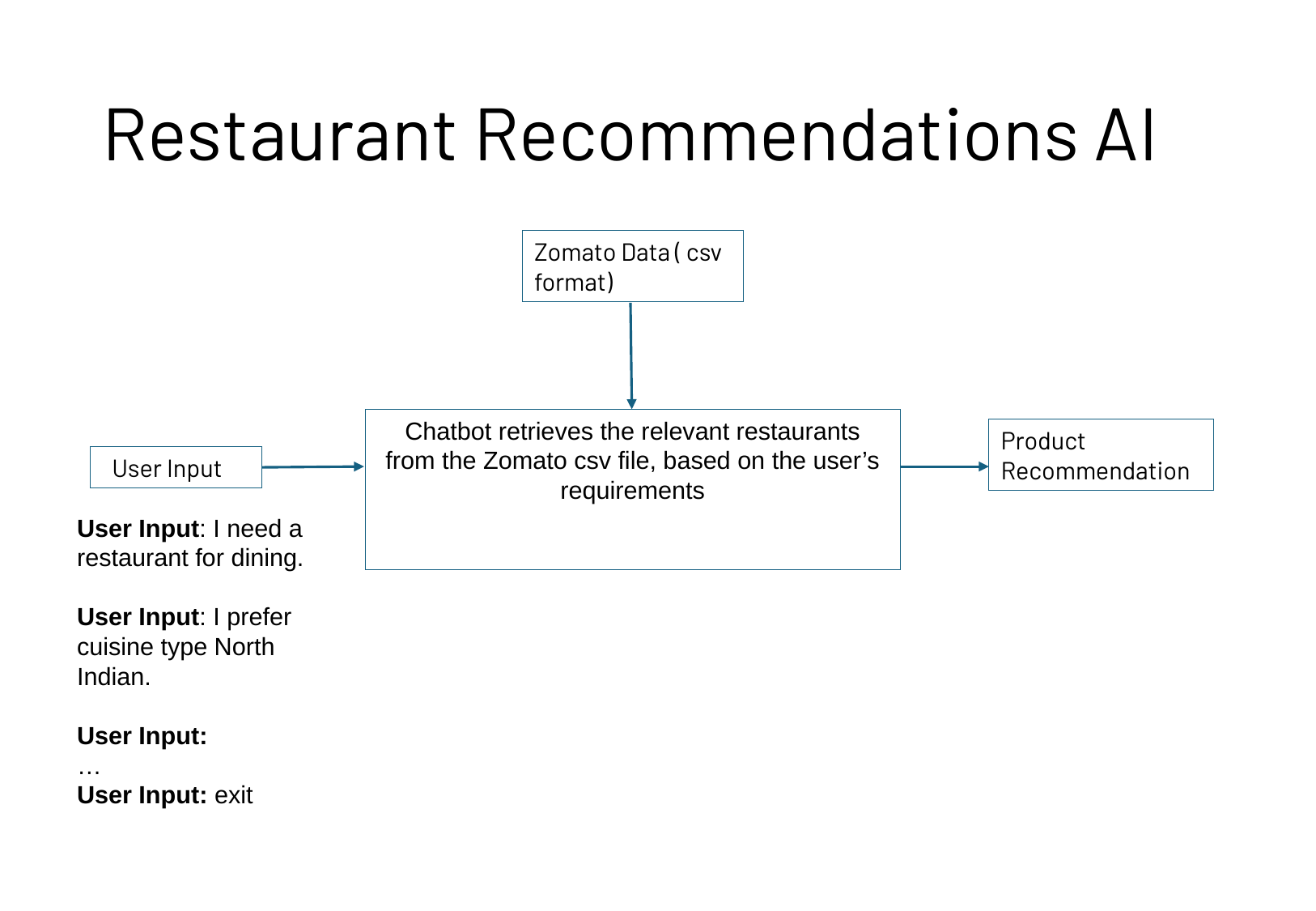

# Restaurant Recommendations AI
Zomato Data ( csv format)

Chatbot retrieves the relevant restaurants from the Zomato csv file, based on the user’s requirements

Product Recommendation
  User Input
User Input: I need a restaurant for dining.
User Input: I prefer cuisine type North Indian.
User Input:
…
User Input: exit